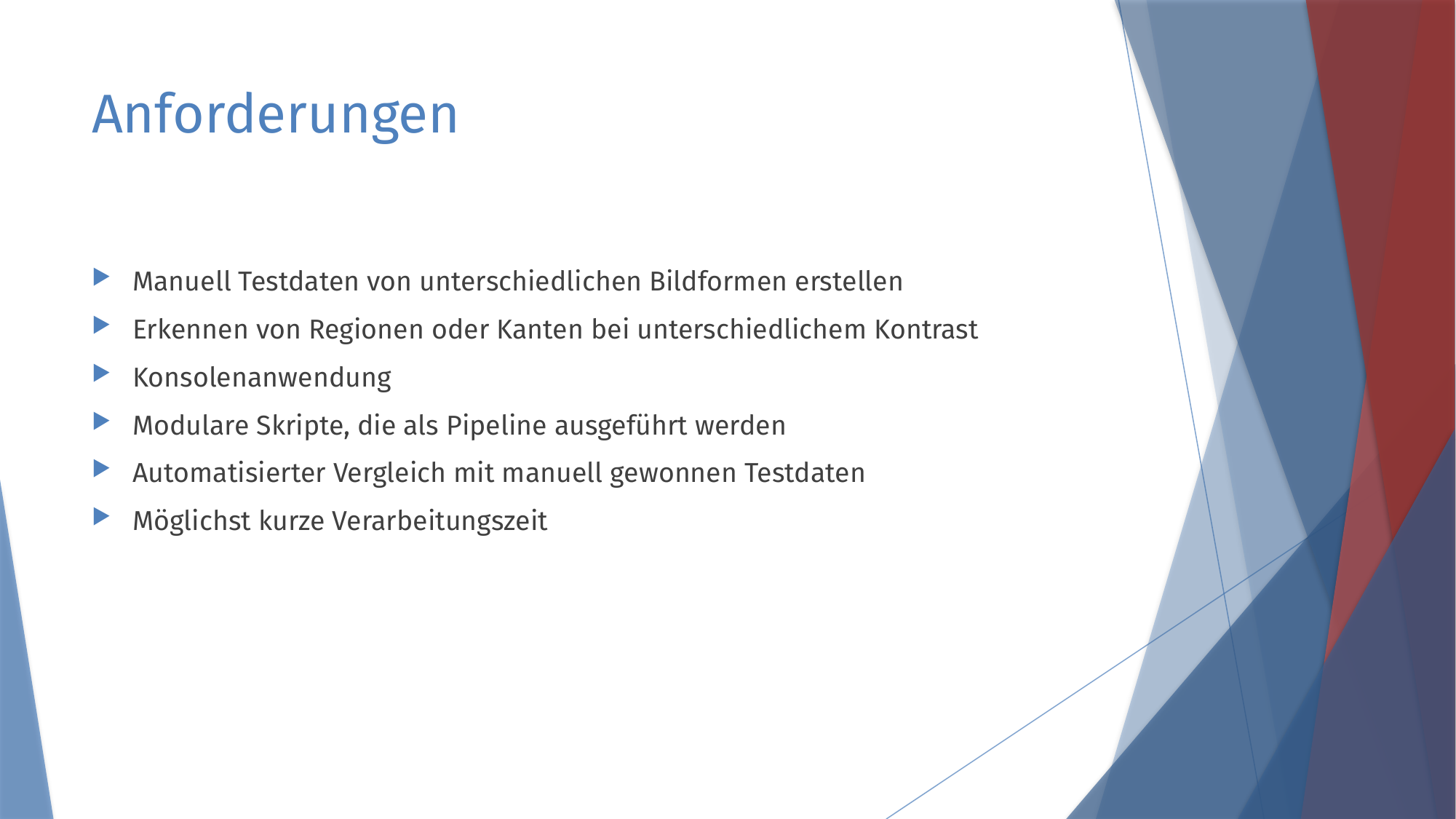

# Anforderungen
Manuell Testdaten von unterschiedlichen Bildformen erstellen
Erkennen von Regionen oder Kanten bei unterschiedlichem Kontrast
Konsolenanwendung
Modulare Skripte, die als Pipeline ausgeführt werden
Automatisierter Vergleich mit manuell gewonnen Testdaten
Möglichst kurze Verarbeitungszeit